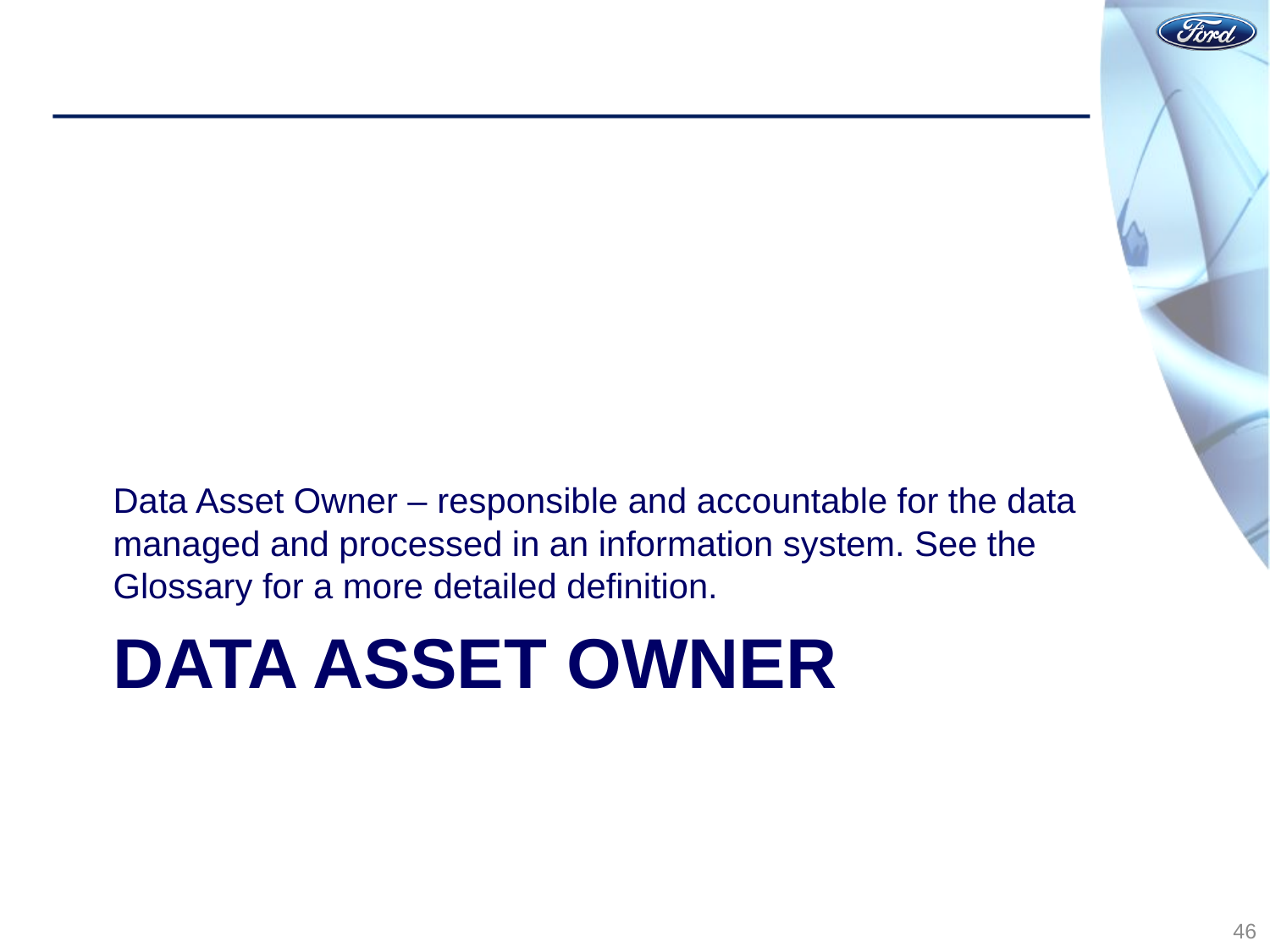

Data Asset Owner – responsible and accountable for the data managed and processed in an information system. See the Glossary for a more detailed definition.
# Data Asset Owner
46